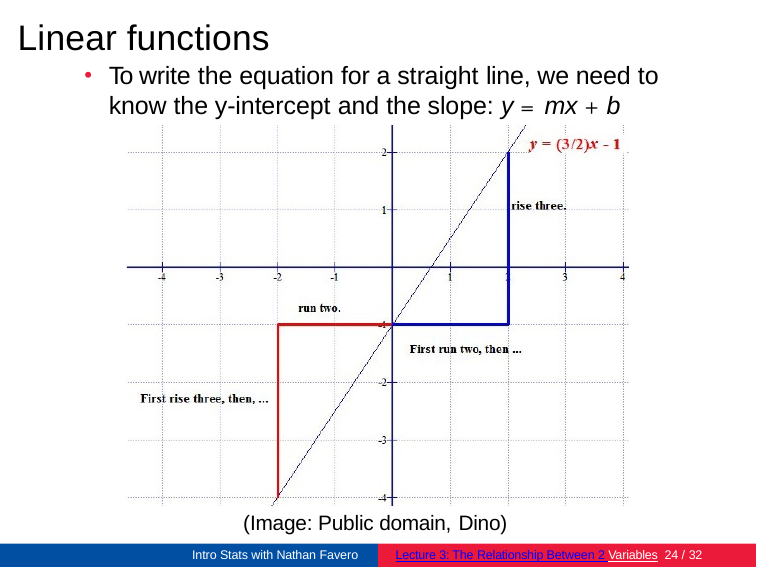

# Linear functions
To write the equation for a straight line, we need to  know the y-intercept and the slope: y = mx + b

(Image: Public domain, Dino)

Intro Stats with Nathan Favero
Lecture 3: The Relationship Between 2 Variables 24 / 32